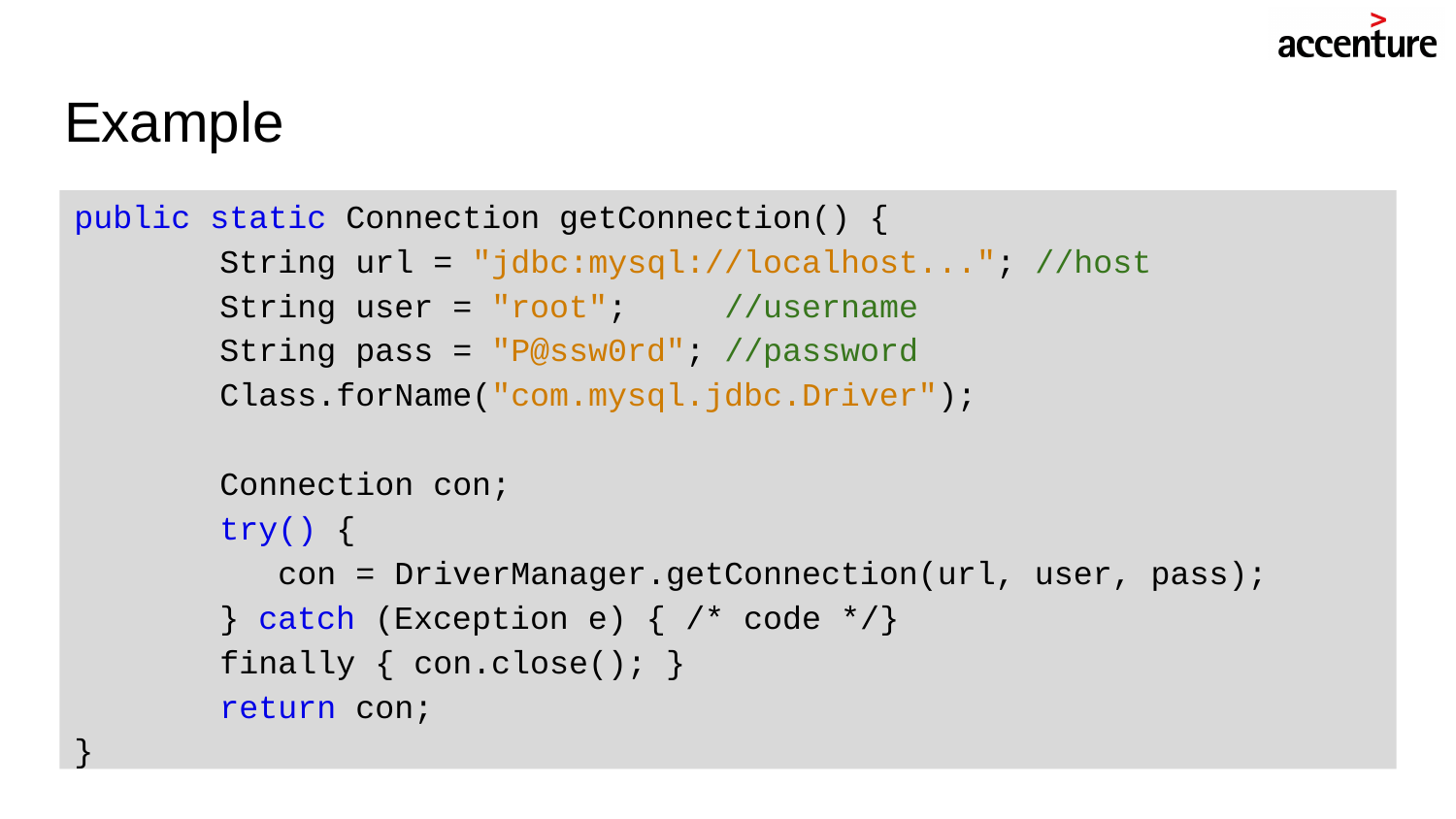

# Example
public static Connection getConnection() {
 	String url = "jdbc:mysql://localhost..."; //host
    	String user = "root";     //username
    	String pass = "P@ssw0rd"; //password
    	Class.forName("com.mysql.jdbc.Driver");

	Connection con;
	try() {
	   con = DriverManager.getConnection(url, user, pass);
	} catch (Exception e) { /* code */}
	finally { con.close(); }
	return con;
}